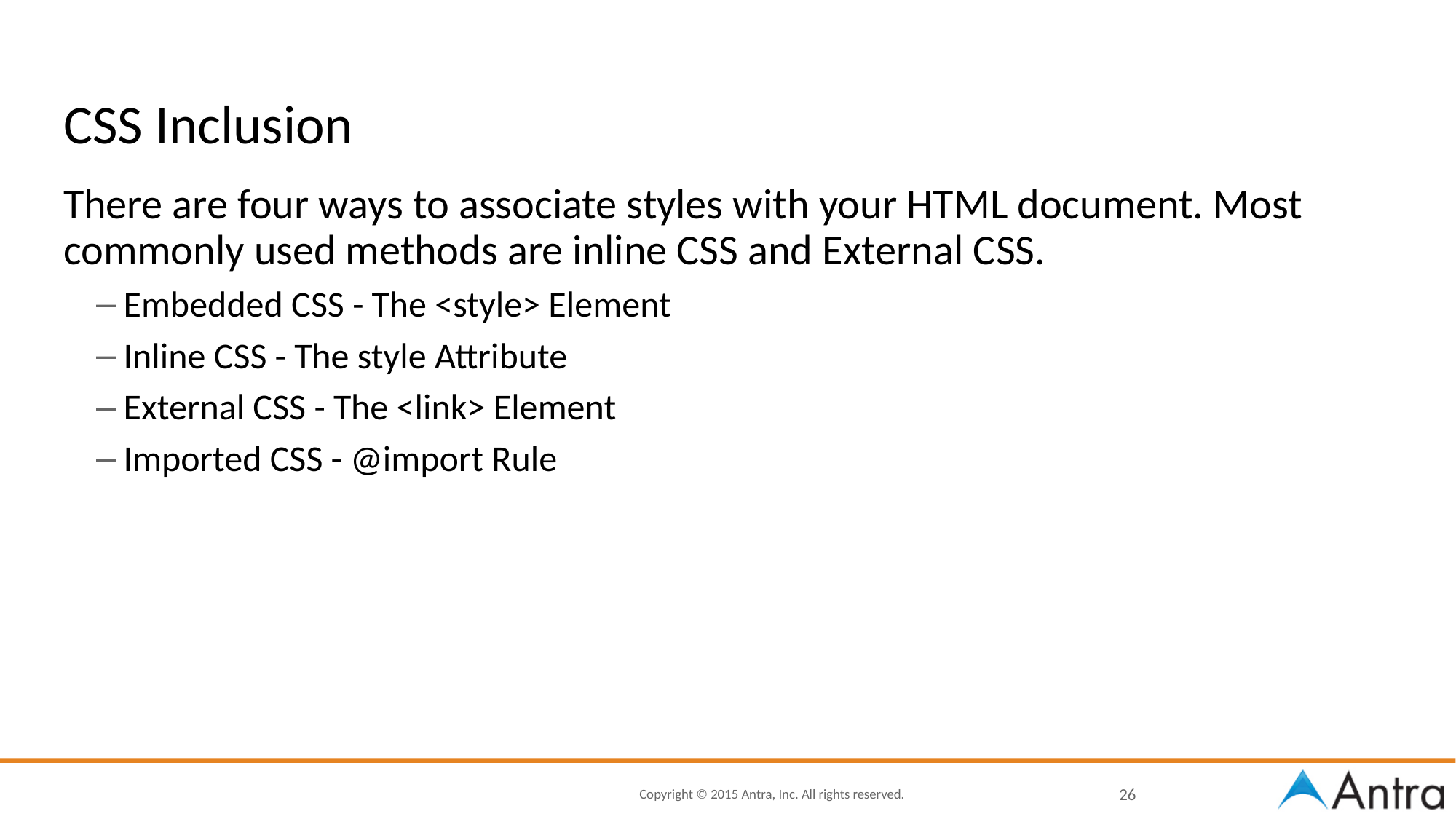

# CSS Inclusion
There are four ways to associate styles with your HTML document. Most commonly used methods are inline CSS and External CSS.
Embedded CSS - The <style> Element
Inline CSS - The style Attribute
External CSS - The <link> Element
Imported CSS - @import Rule
26